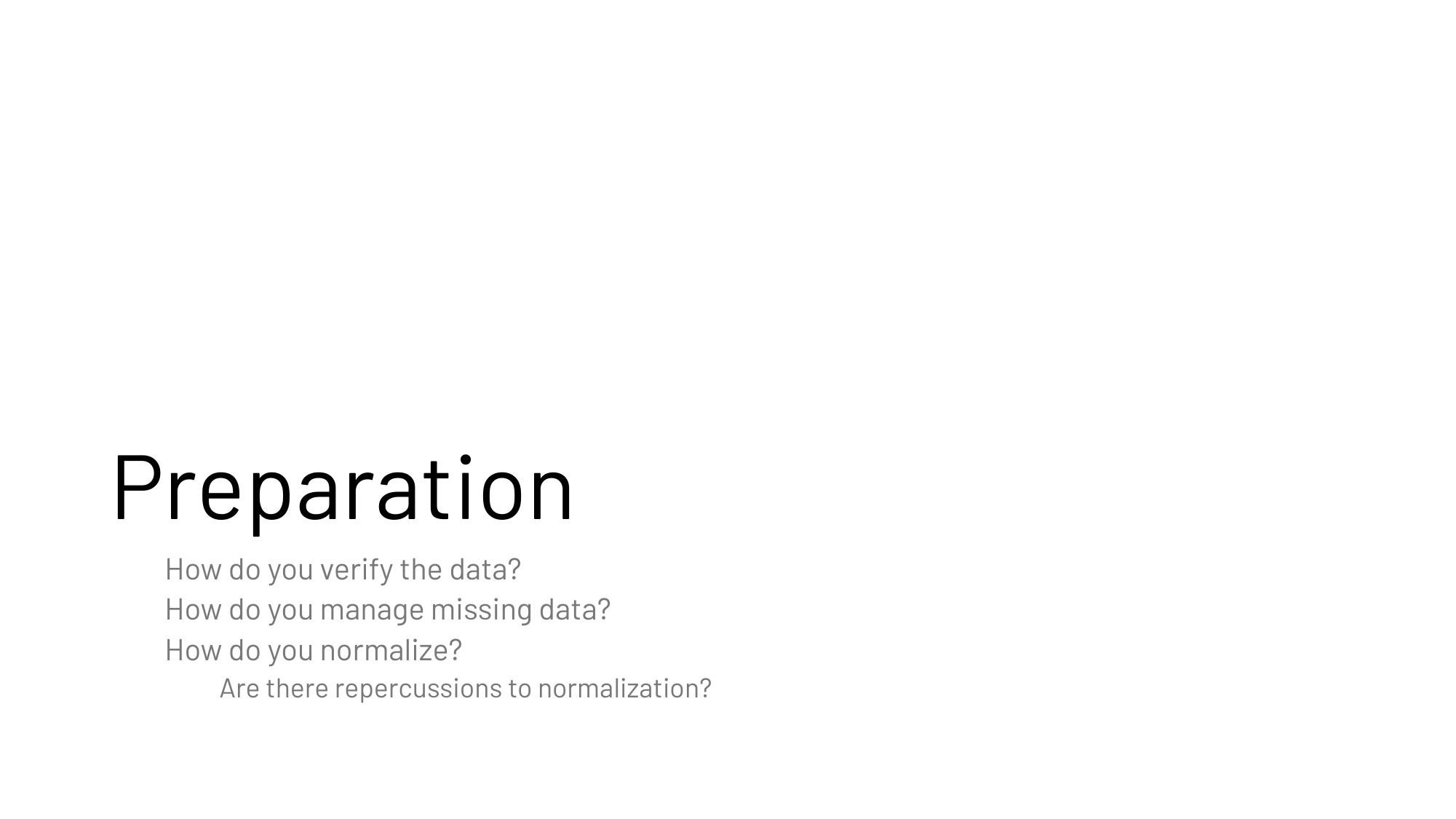

# Preparation
How do you verify the data?
How do you manage missing data?
How do you normalize?
Are there repercussions to normalization?